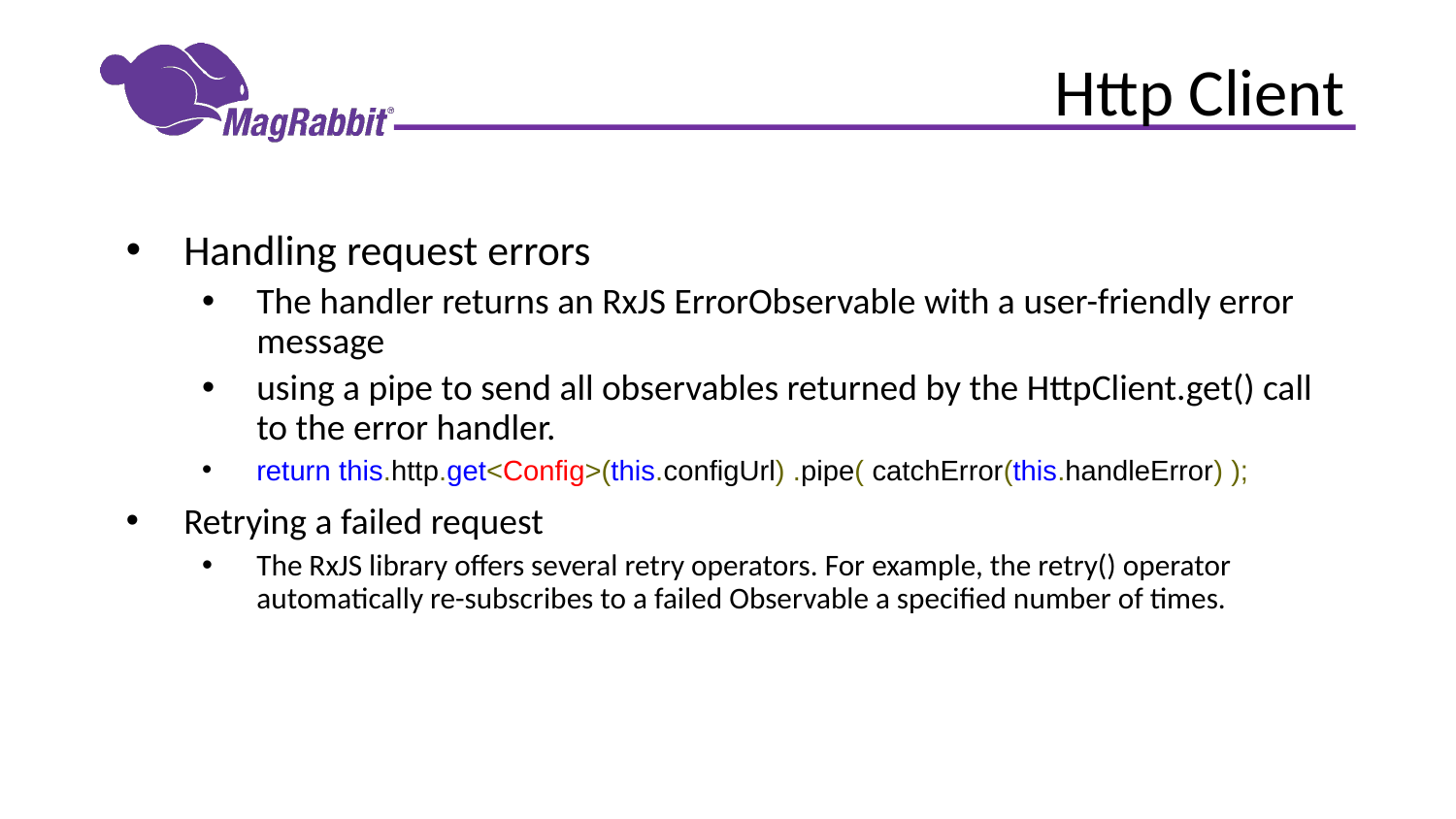

# Http Client
Handling request errors
The handler returns an RxJS ErrorObservable with a user-friendly error message
using a pipe to send all observables returned by the HttpClient.get() call to the error handler.
return this.http.get<Config>(this.configUrl) .pipe( catchError(this.handleError) );
Retrying a failed request
The RxJS library offers several retry operators. For example, the retry() operator automatically re-subscribes to a failed Observable a specified number of times.